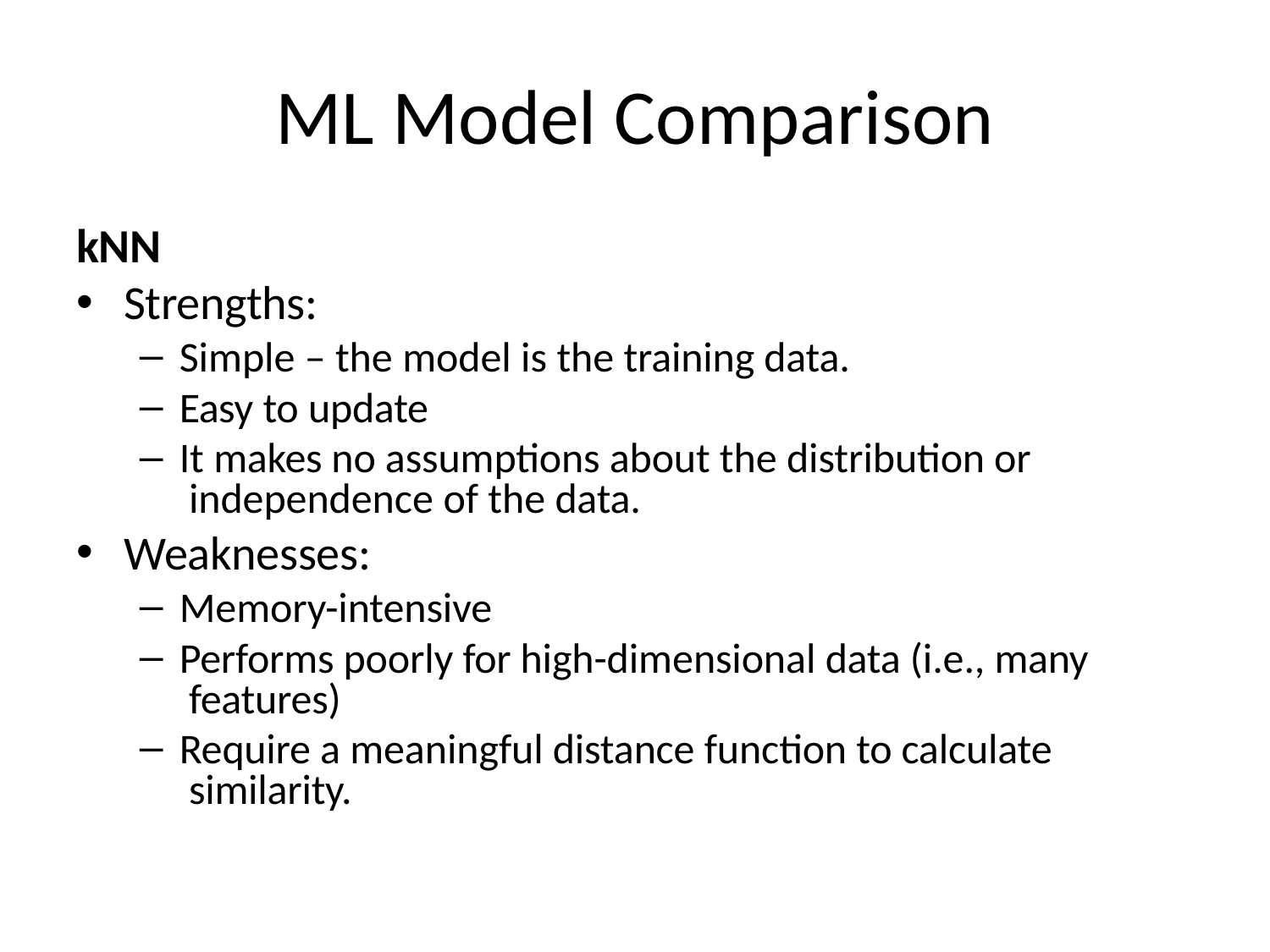

# ML Model Comparison
kNN
Strengths:
Simple – the model is the training data.
Easy to update
It makes no assumptions about the distribution or  independence of the data.
Weaknesses:
Memory-intensive
Performs poorly for high-dimensional data (i.e., many  features)
Require a meaningful distance function to calculate  similarity.